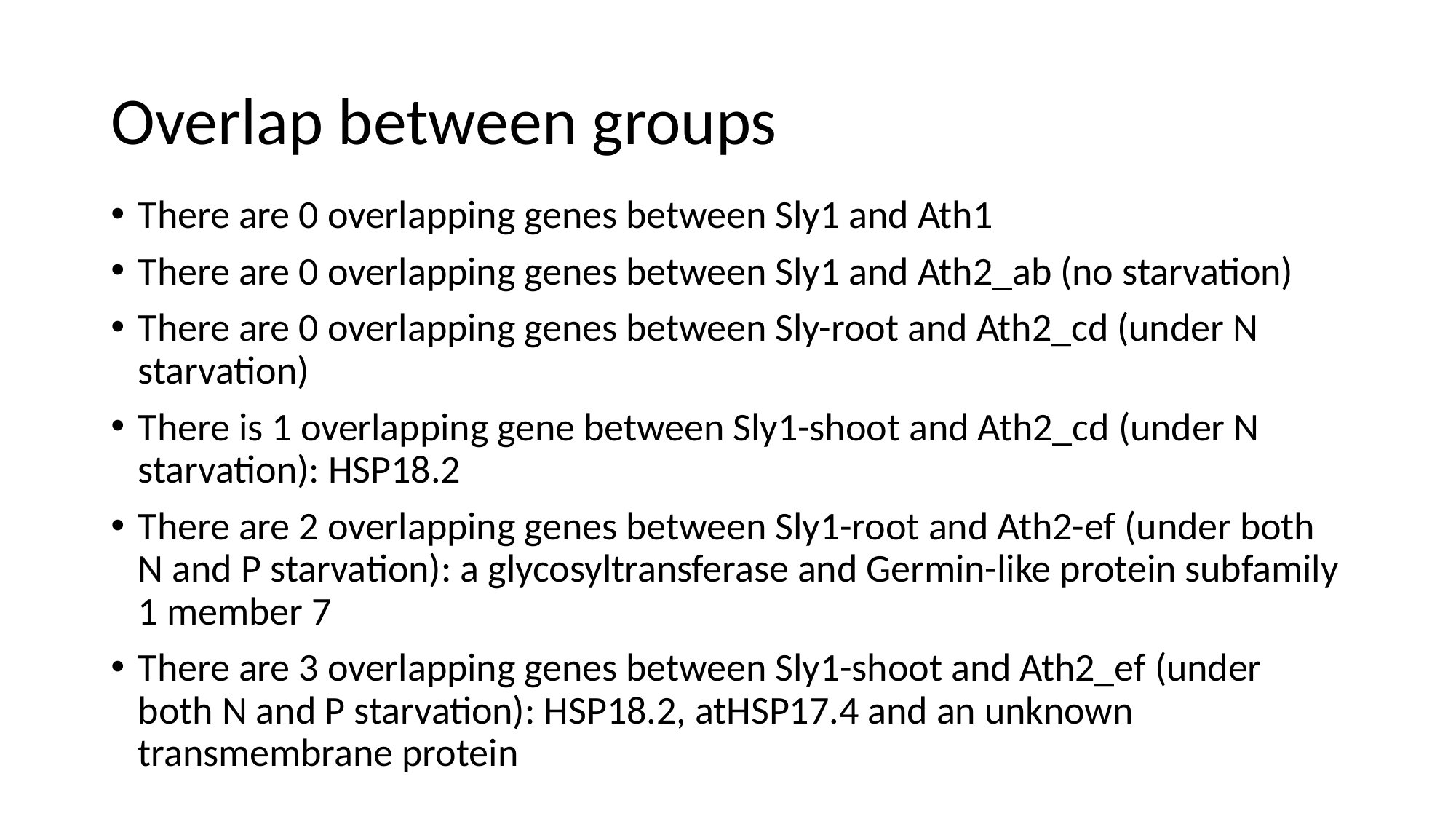

# Overlap between groups
There are 0 overlapping genes between Sly1 and Ath1
There are 0 overlapping genes between Sly1 and Ath2_ab (no starvation)
There are 0 overlapping genes between Sly-root and Ath2_cd (under N starvation)
There is 1 overlapping gene between Sly1-shoot and Ath2_cd (under N starvation): HSP18.2
There are 2 overlapping genes between Sly1-root and Ath2-ef (under both N and P starvation): a glycosyltransferase and Germin-like protein subfamily 1 member 7
There are 3 overlapping genes between Sly1-shoot and Ath2_ef (under both N and P starvation): HSP18.2, atHSP17.4 and an unknown transmembrane protein